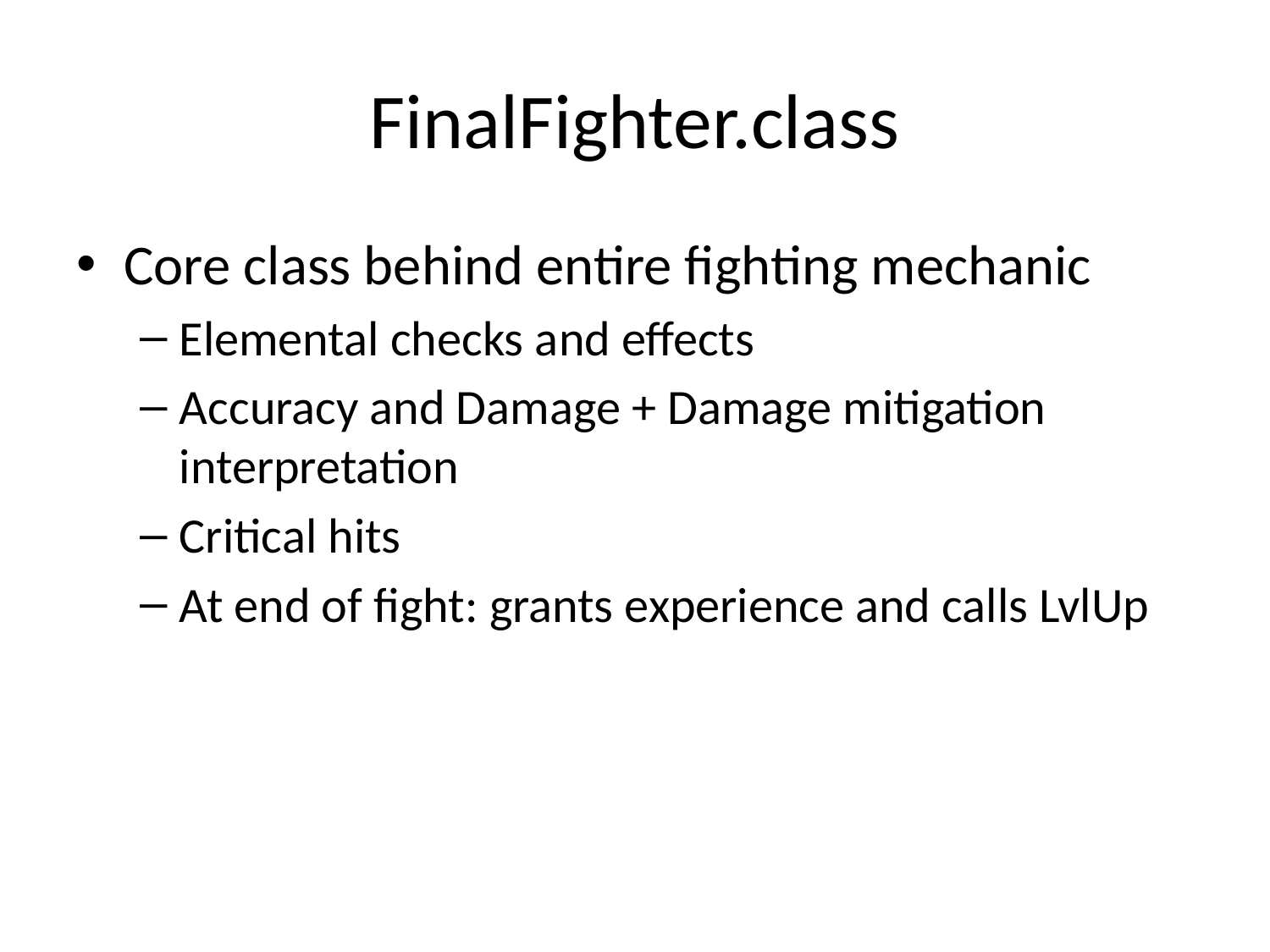

# FinalFighter.class
Core class behind entire fighting mechanic
Elemental checks and effects
Accuracy and Damage + Damage mitigation interpretation
Critical hits
At end of fight: grants experience and calls LvlUp